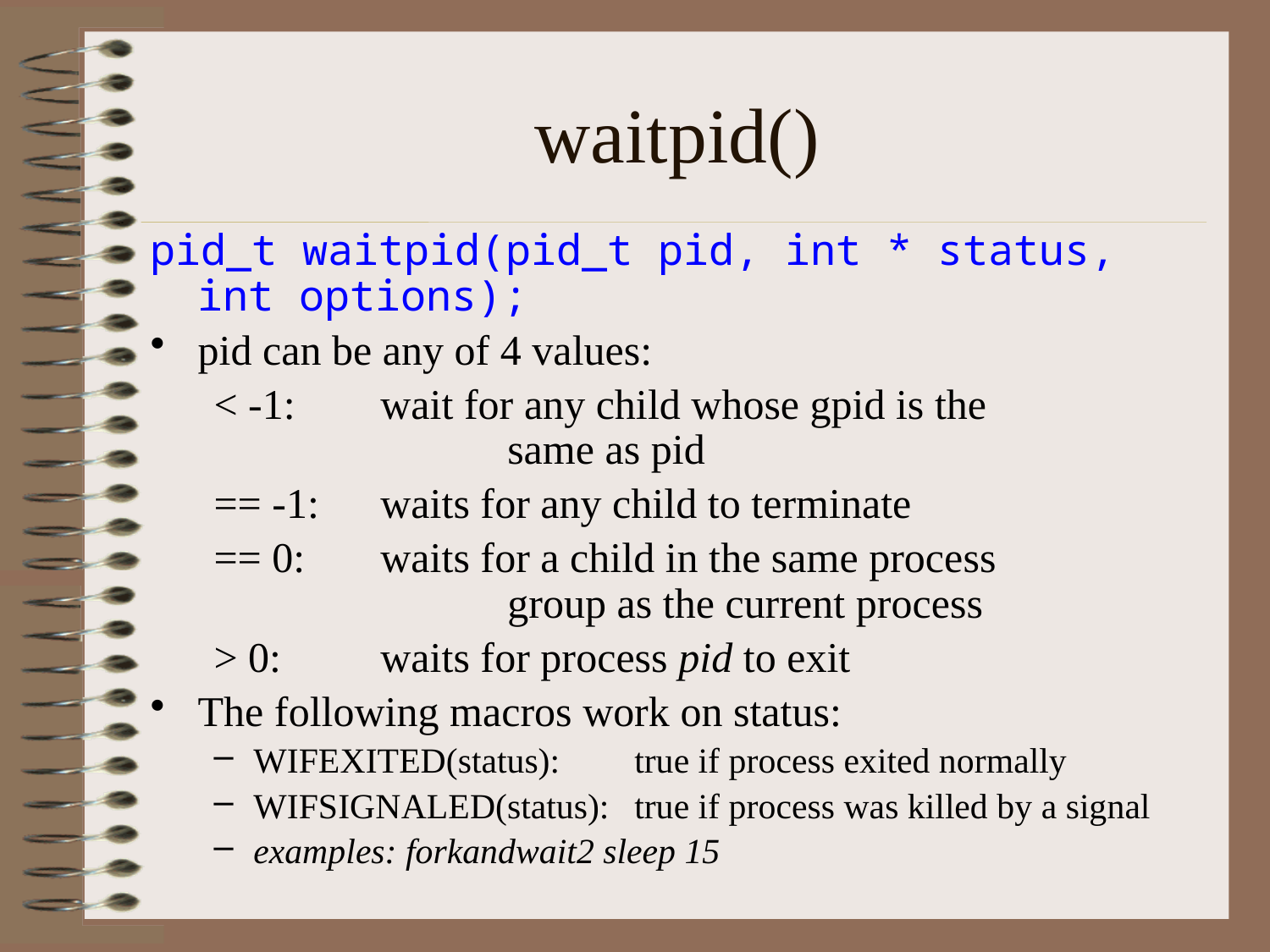

# waitpid()
pid_t waitpid(pid_t pid, int * status, int options);
pid can be any of 4 values:
< -1:	wait for any child whose gpid is the
		same as pid
== -1:	waits for any child to terminate
== 0:	waits for a child in the same process
		group as the current process
> 0:	waits for process pid to exit
The following macros work on status:
WIFEXITED(status):	true if process exited normally
WIFSIGNALED(status):	true if process was killed by a signal
examples: forkandwait2 sleep 15